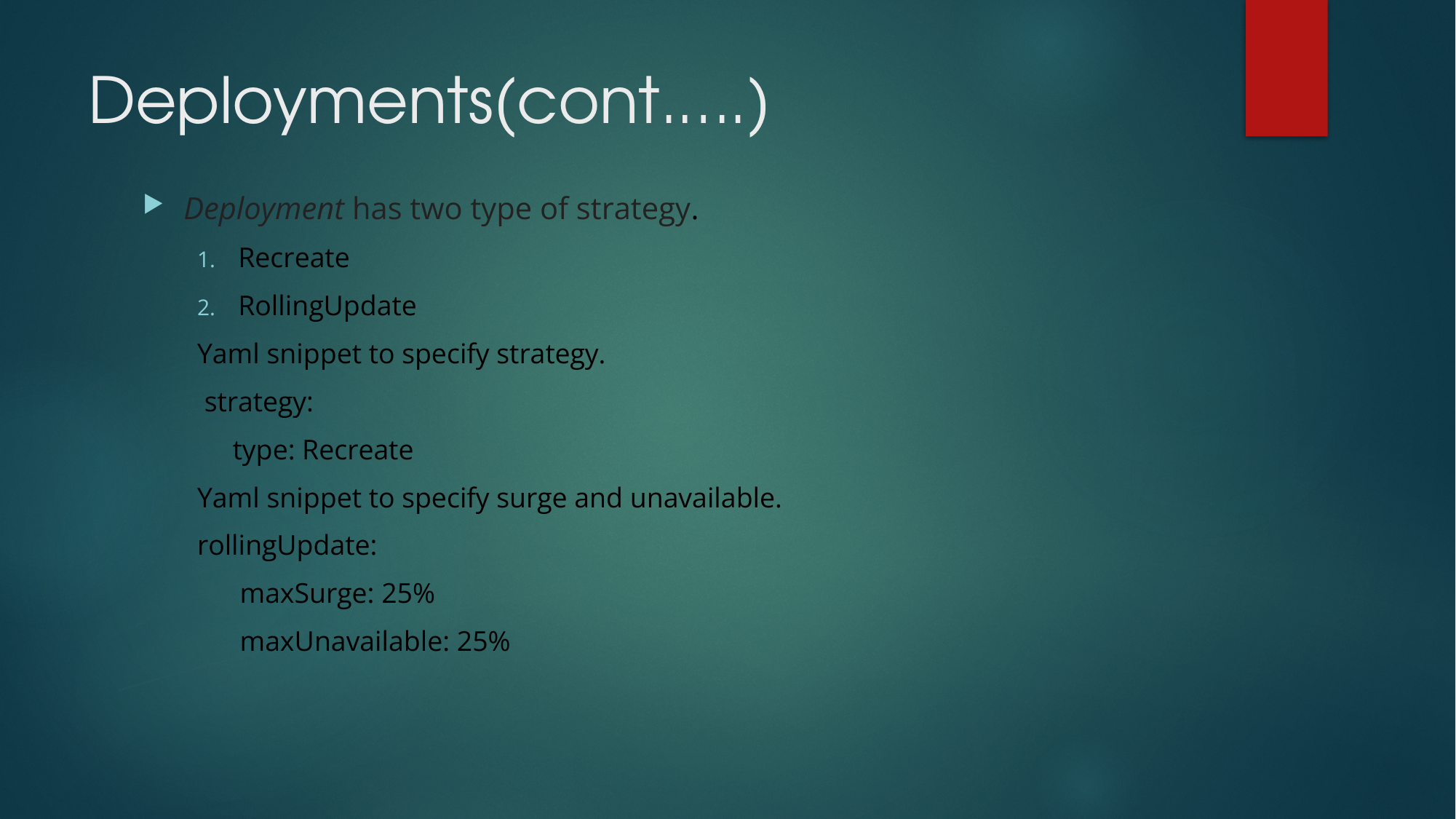

# Deployments(cont.….)
Deployment has two type of strategy.
Recreate
RollingUpdate
Yaml snippet to specify strategy.
 strategy:
     type: Recreate
Yaml snippet to specify surge and unavailable.
rollingUpdate:
      maxSurge: 25%
      maxUnavailable: 25%